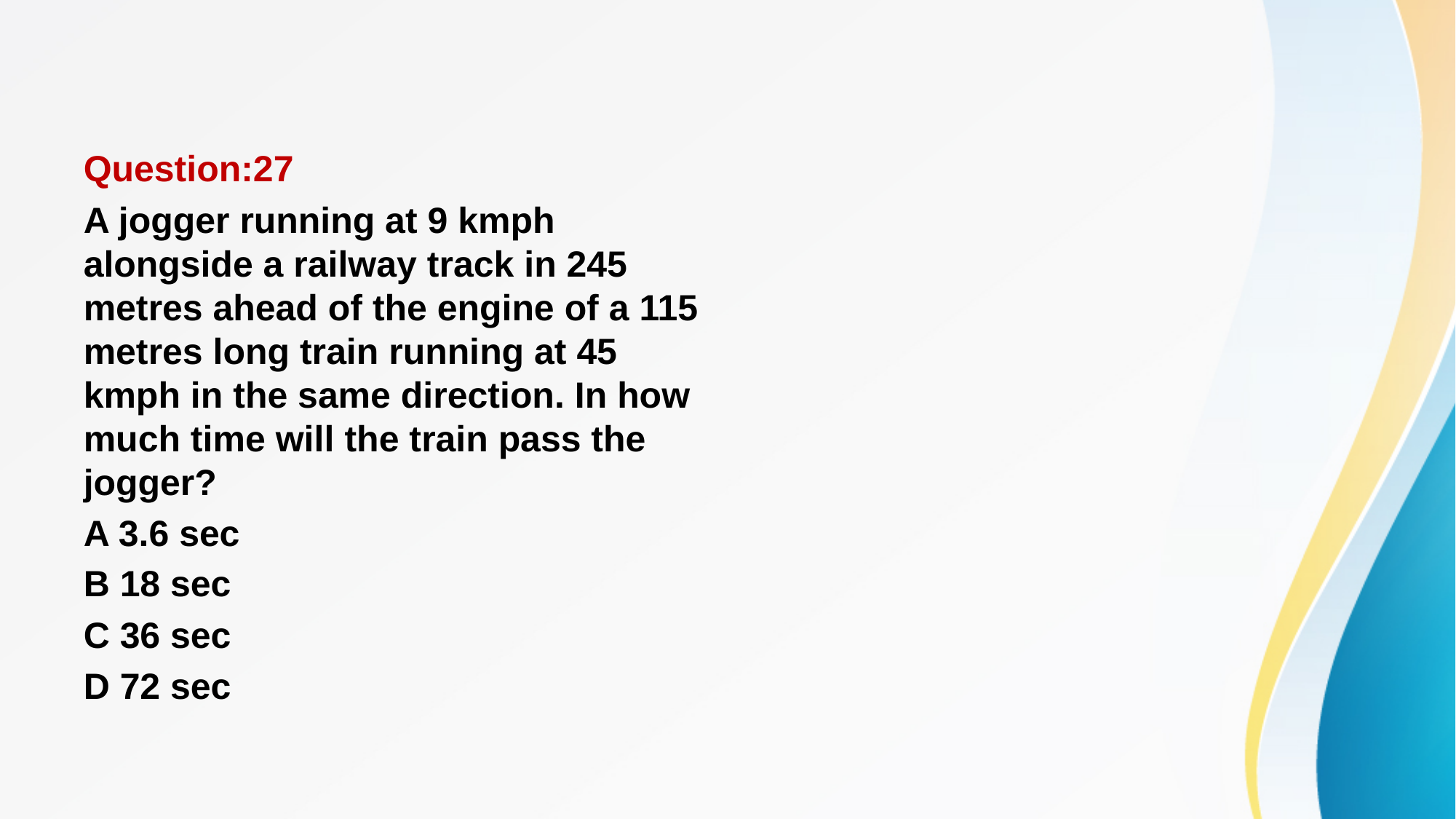

#
Question:27
A jogger running at 9 kmph alongside a railway track in 245 metres ahead of the engine of a 115 metres long train running at 45 kmph in the same direction. In how much time will the train pass the jogger?
A 3.6 sec
B 18 sec
C 36 sec
D 72 sec